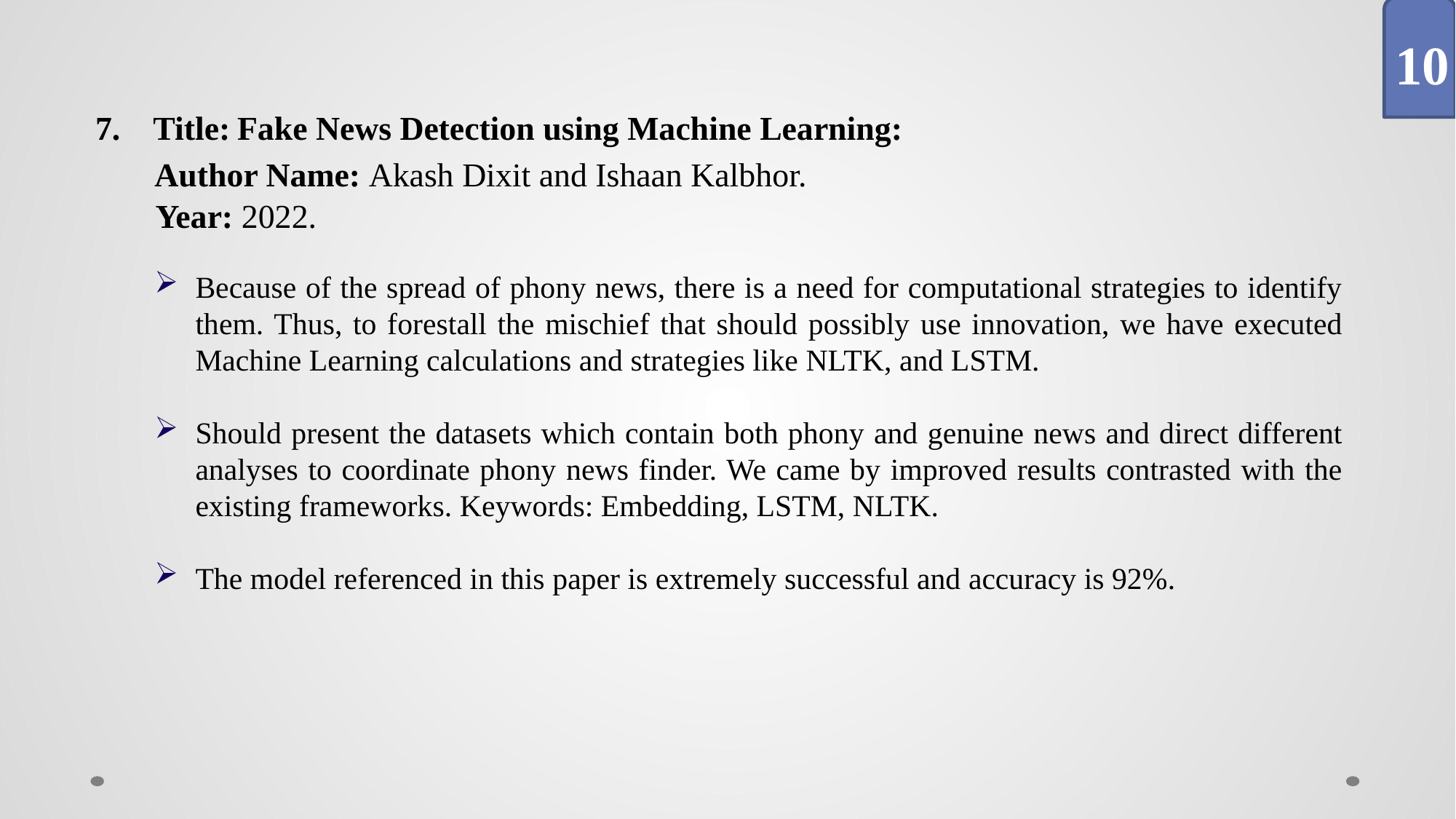

10
7.    Title: Fake News Detection using Machine Learning:

Author Name: Akash Dixit and Ishaan Kalbhor.
Year: 2022.

Because of the spread of phony news, there is a need for computational strategies to identify them. Thus, to forestall the mischief that should possibly use innovation, we have executed Machine Learning calculations and strategies like NLTK, and LSTM.

Should present the datasets which contain both phony and genuine news and direct different analyses to coordinate phony news finder. We came by improved results contrasted with the existing frameworks. Keywords: Embedding, LSTM, NLTK.

The model referenced in this paper is extremely successful and accuracy is 92%.